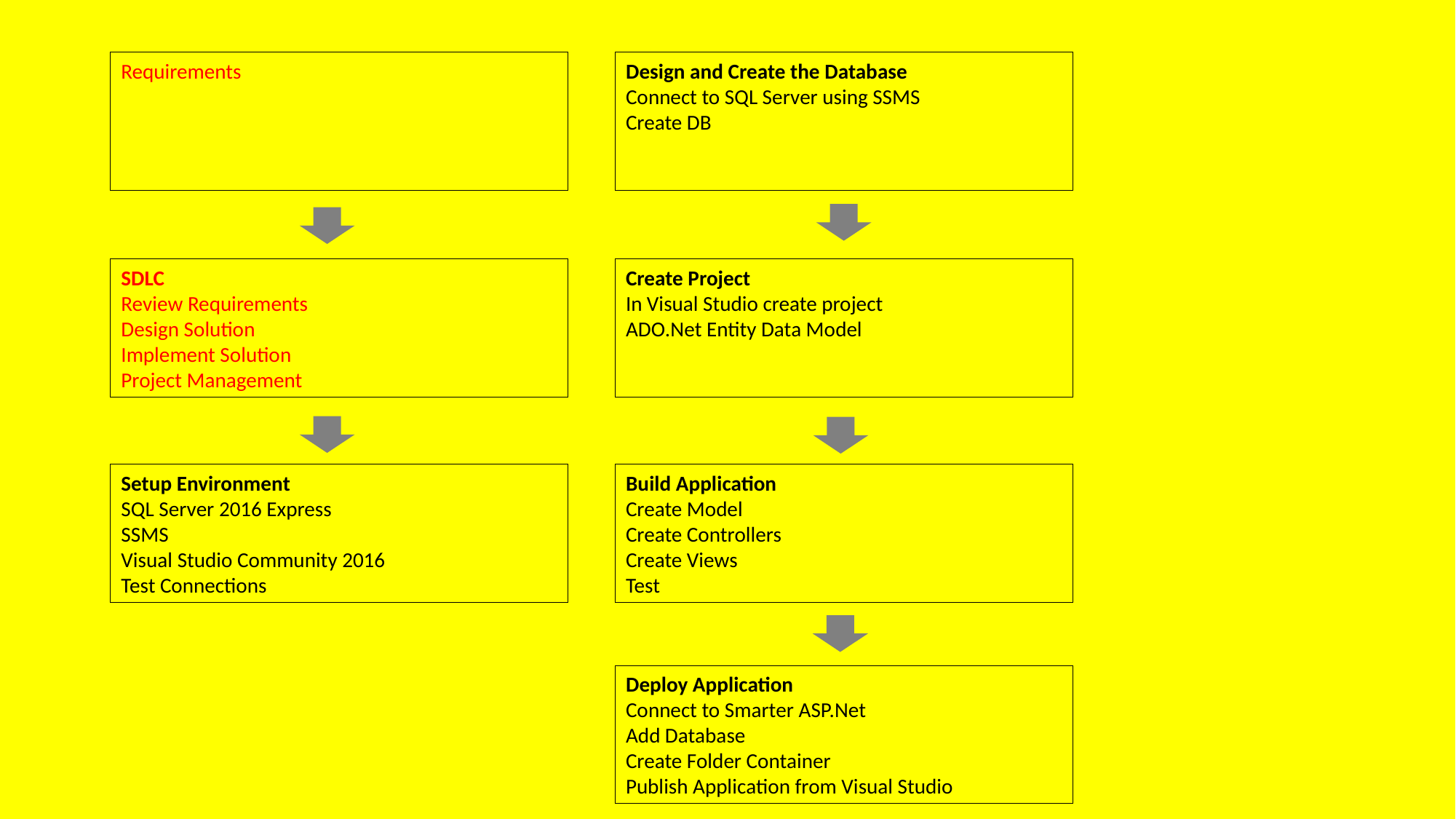

Requirements

Design and Create the Database
Connect to SQL Server using SSMS
Create DB

SDLC
Review Requirements
Design Solution
Implement Solution
Project Management
Create Project
In Visual Studio create project
ADO.Net Entity Data Model

Setup Environment
SQL Server 2016 Express
SSMS
Visual Studio Community 2016
Test Connections
Build Application
Create Model
Create Controllers
Create Views
Test

Deploy Application
Connect to Smarter ASP.Net
Add Database
Create Folder Container
Publish Application from Visual Studio